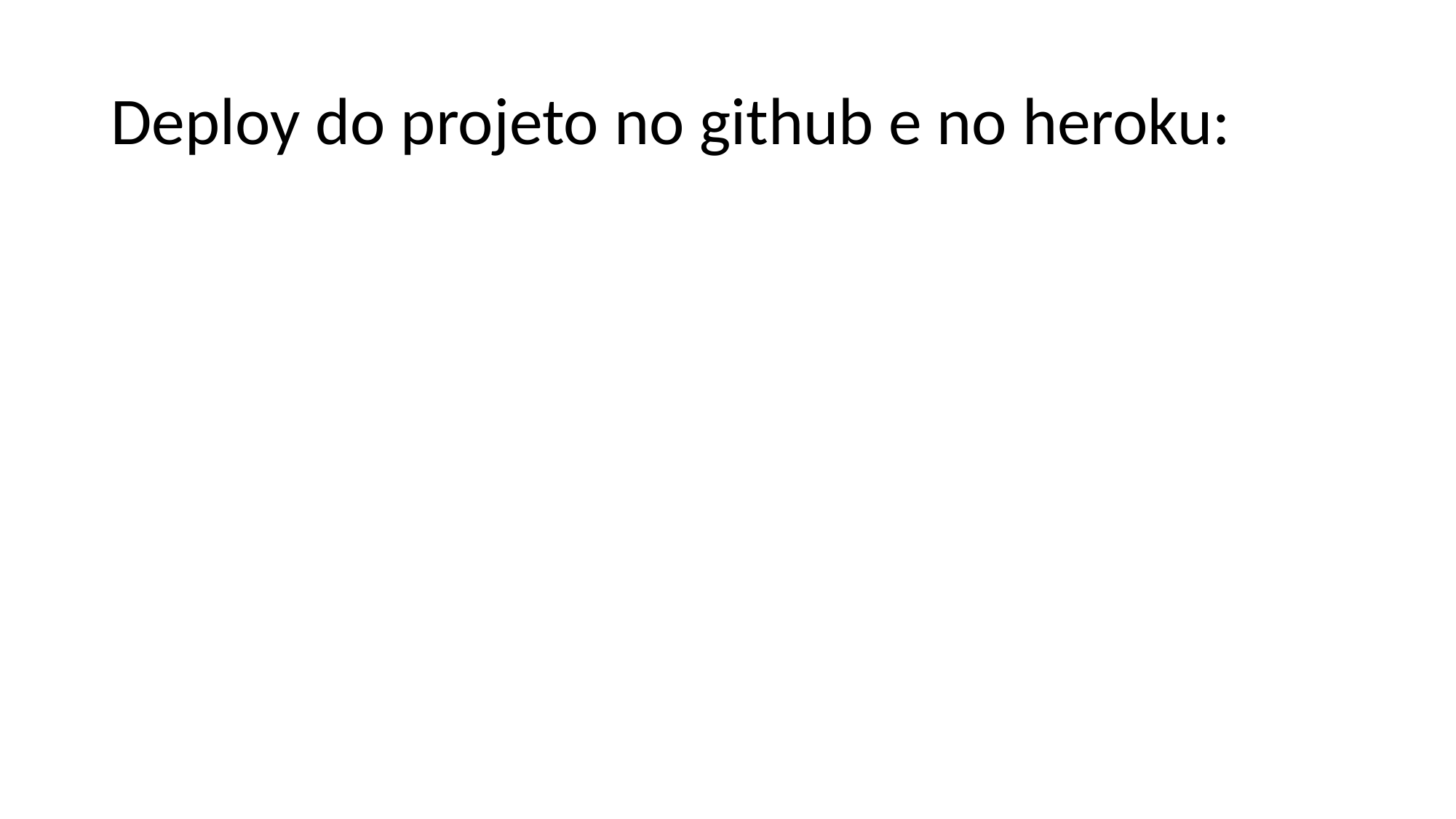

# Deploy do projeto no github e no heroku: